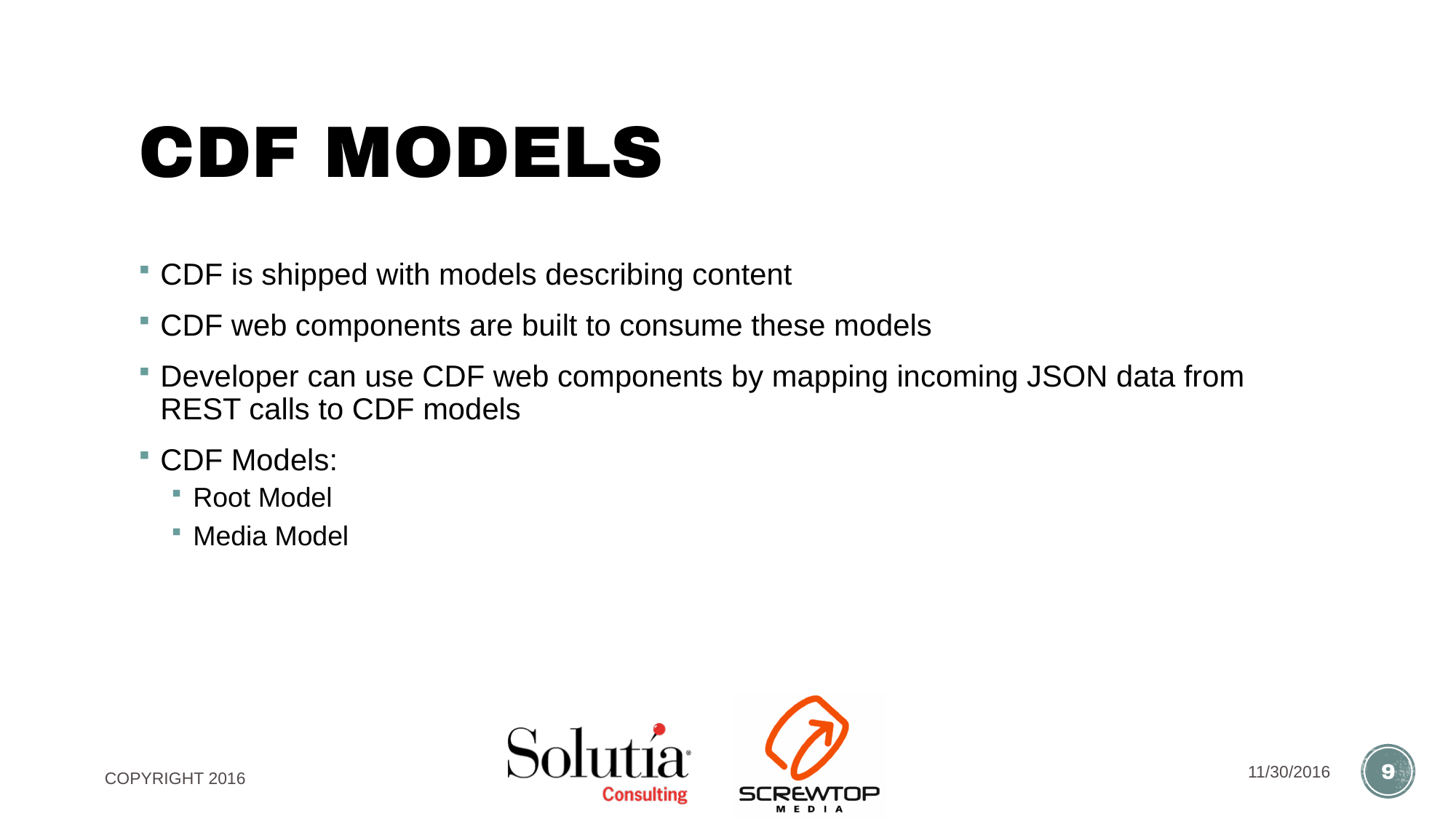

# CDF MODELS
CDF is shipped with models describing content
CDF web components are built to consume these models
Developer can use CDF web components by mapping incoming JSON data from REST calls to CDF models
CDF Models:
Root Model
Media Model

11/30/2016
9
COPYRIGHT 2016